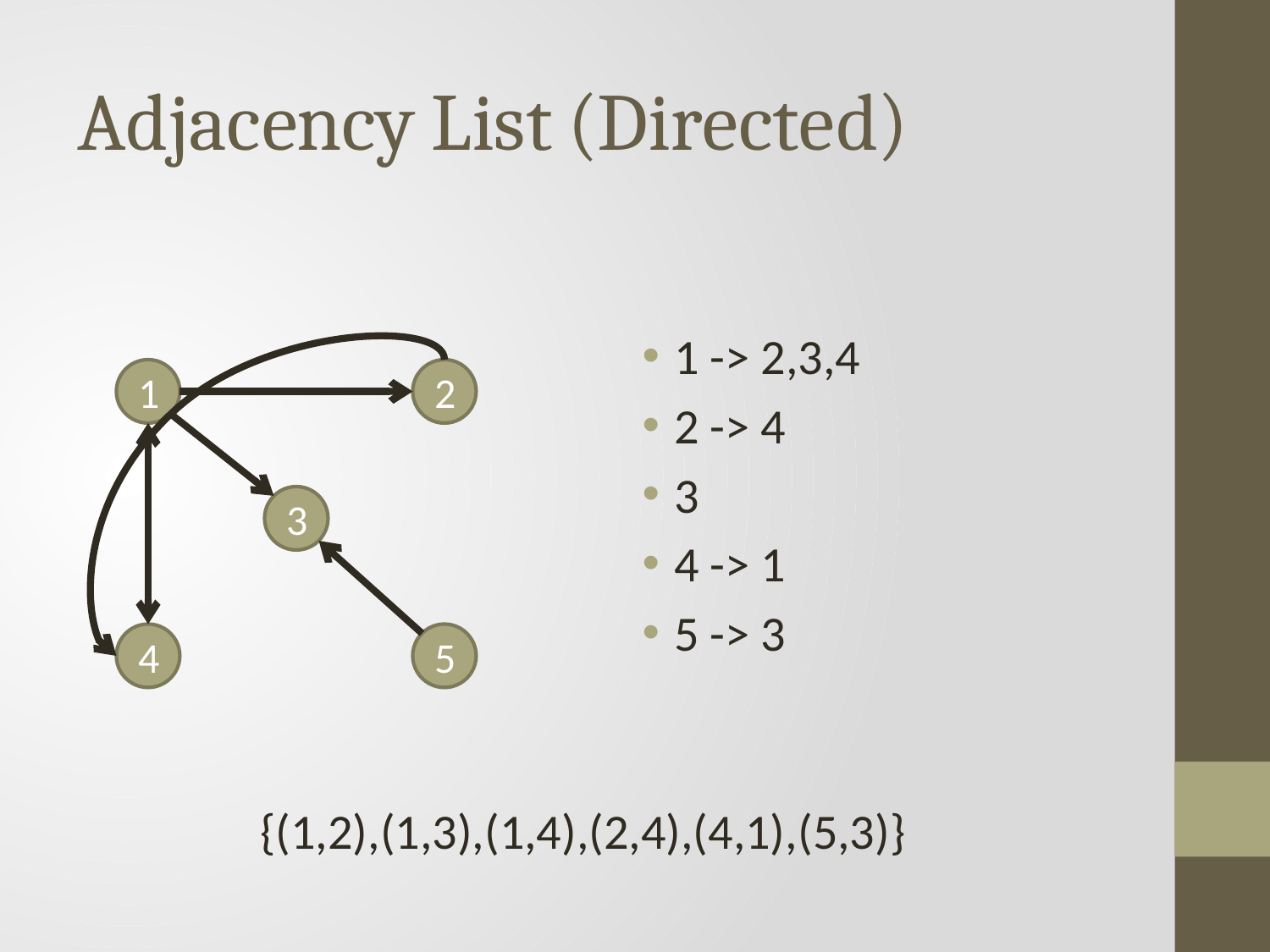

# Adjacency List (Directed)
1 -> 2,3,4
2 -> 4
3
4 -> 1
5 -> 3
1
2
3
4
5
{(1,2),(1,3),(1,4),(2,4),(4,1),(5,3)}